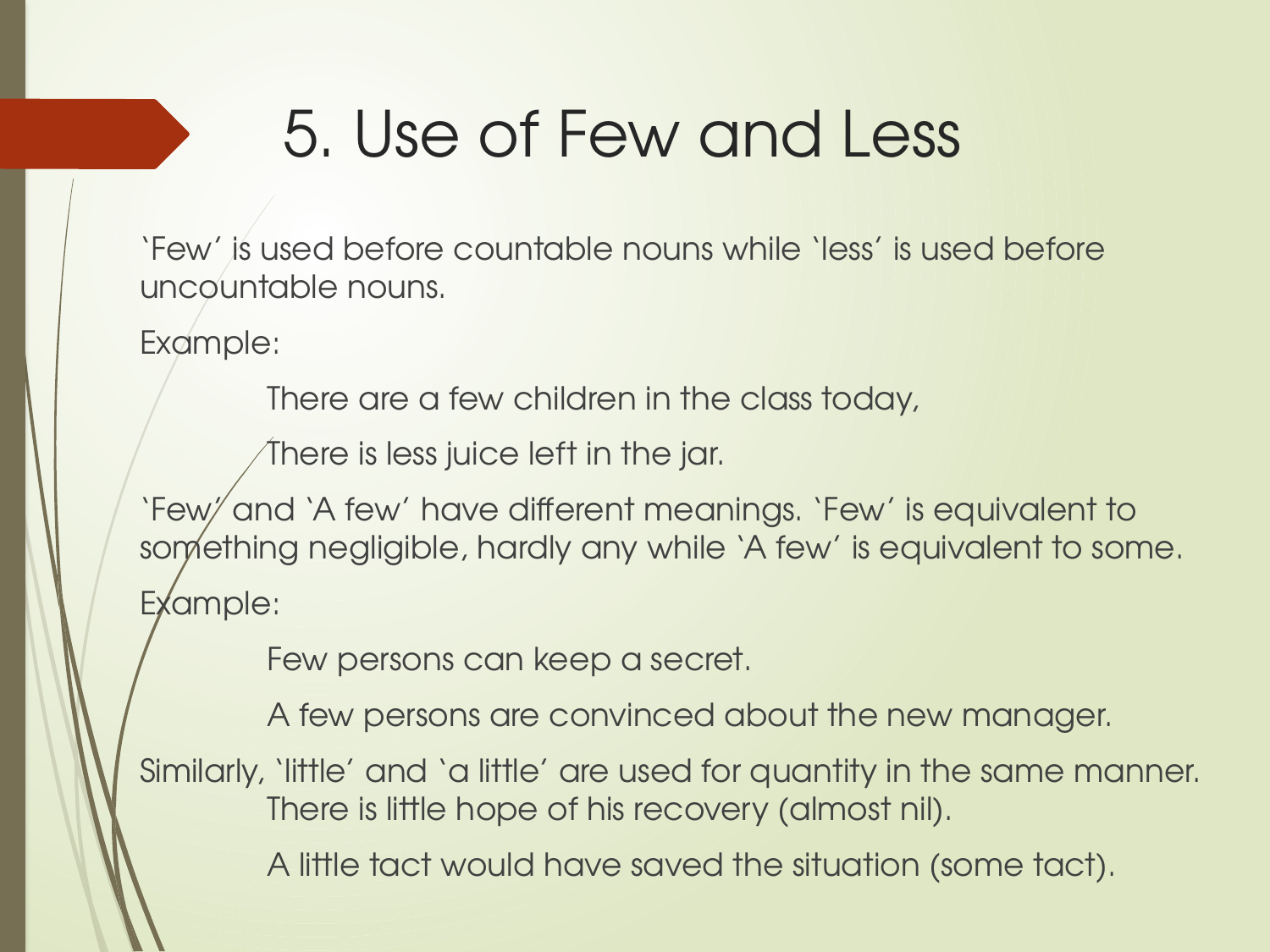

# 5. Use of Few and Less
‘Few’ is used before countable nouns while ‘less’ is used before uncountable nouns.
Example:
	There are a few children in the class today,
	There is less juice left in the jar.
‘Few’ and ‘A few’ have different meanings. ‘Few’ is equivalent to something negligible, hardly any while ‘A few’ is equivalent to some.
Example:
	Few persons can keep a secret.
	A few persons are convinced about the new manager.
Similarly, ‘little’ and ‘a little’ are used for quantity in the same manner. 	There is little hope of his recovery (almost nil).
	A little tact would have saved the situation (some tact).